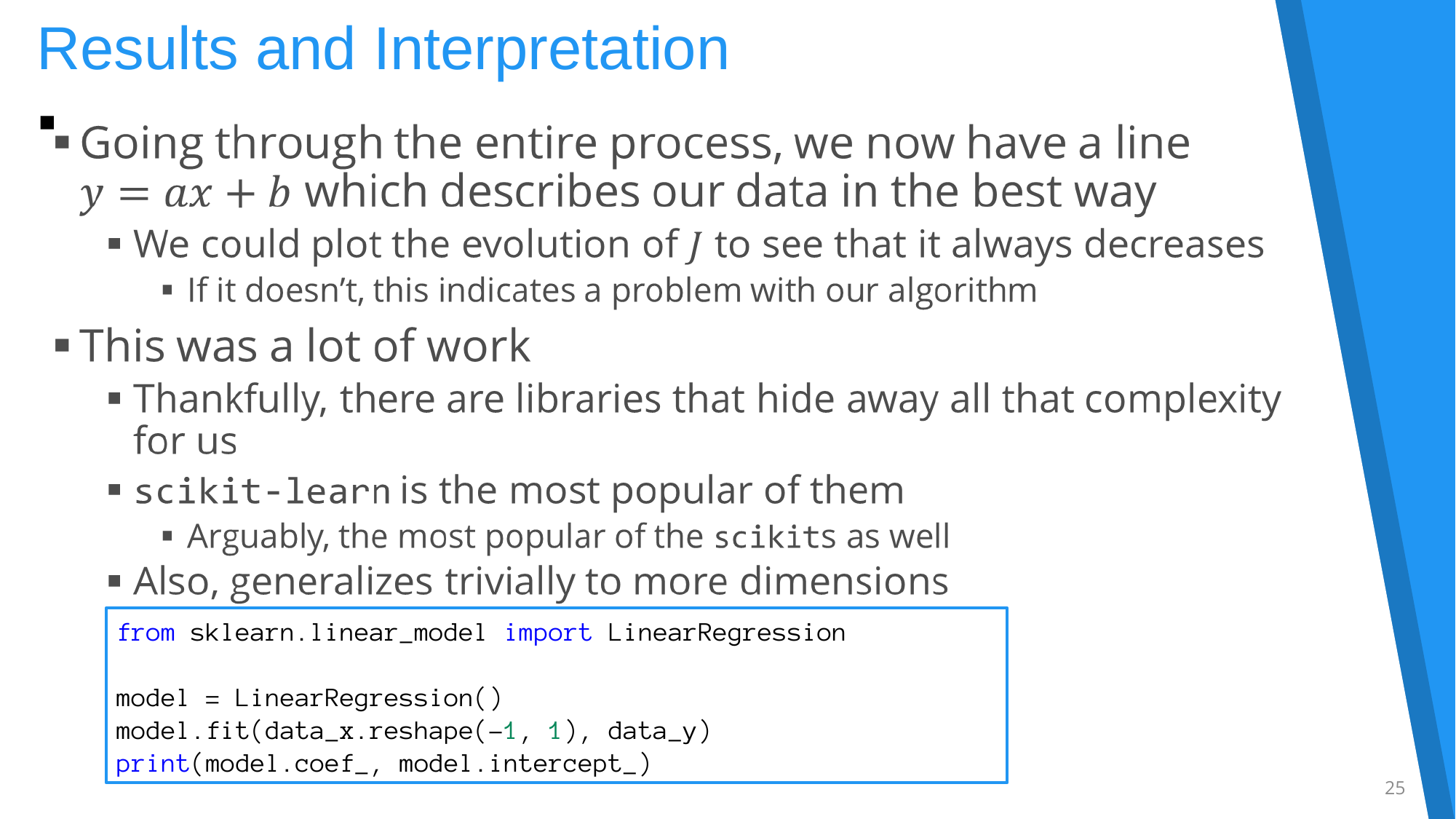

Results and Interpretation

from sklearn.linear_model import LinearRegression

model = LinearRegression()
model.fit(data_x.reshape(-1, 1), data_y)
print(model.coef_, model.intercept_)
25